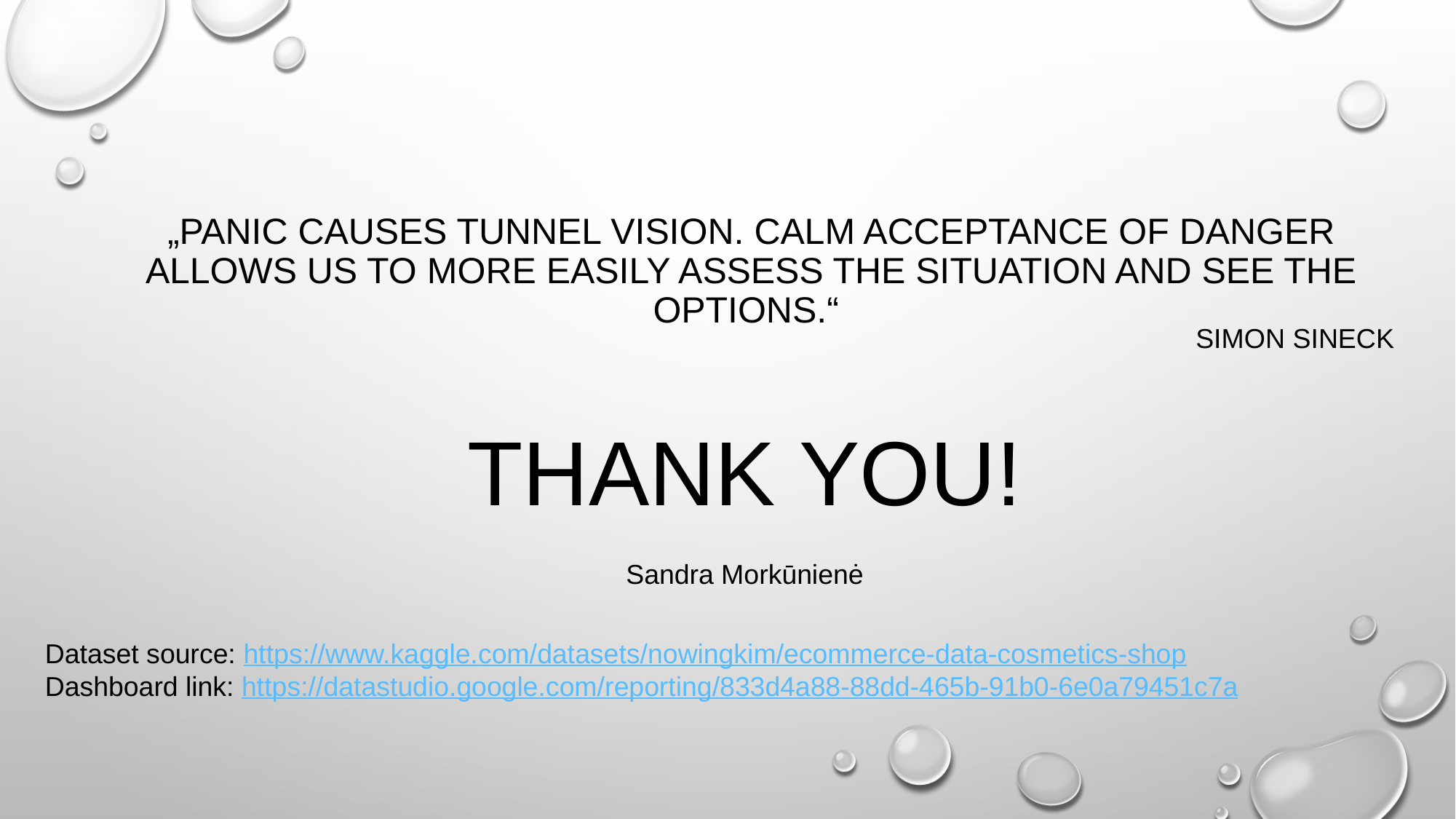

# „Panic causes tunnel vision. Calm acceptance of danger allows us to more easily assess the situation and see the options.“
Simon Sineck
THANK YOU!

Sandra Morkūnienė
Dataset source: https://www.kaggle.com/datasets/nowingkim/ecommerce-data-cosmetics-shop
Dashboard link: https://datastudio.google.com/reporting/833d4a88-88dd-465b-91b0-6e0a79451c7a